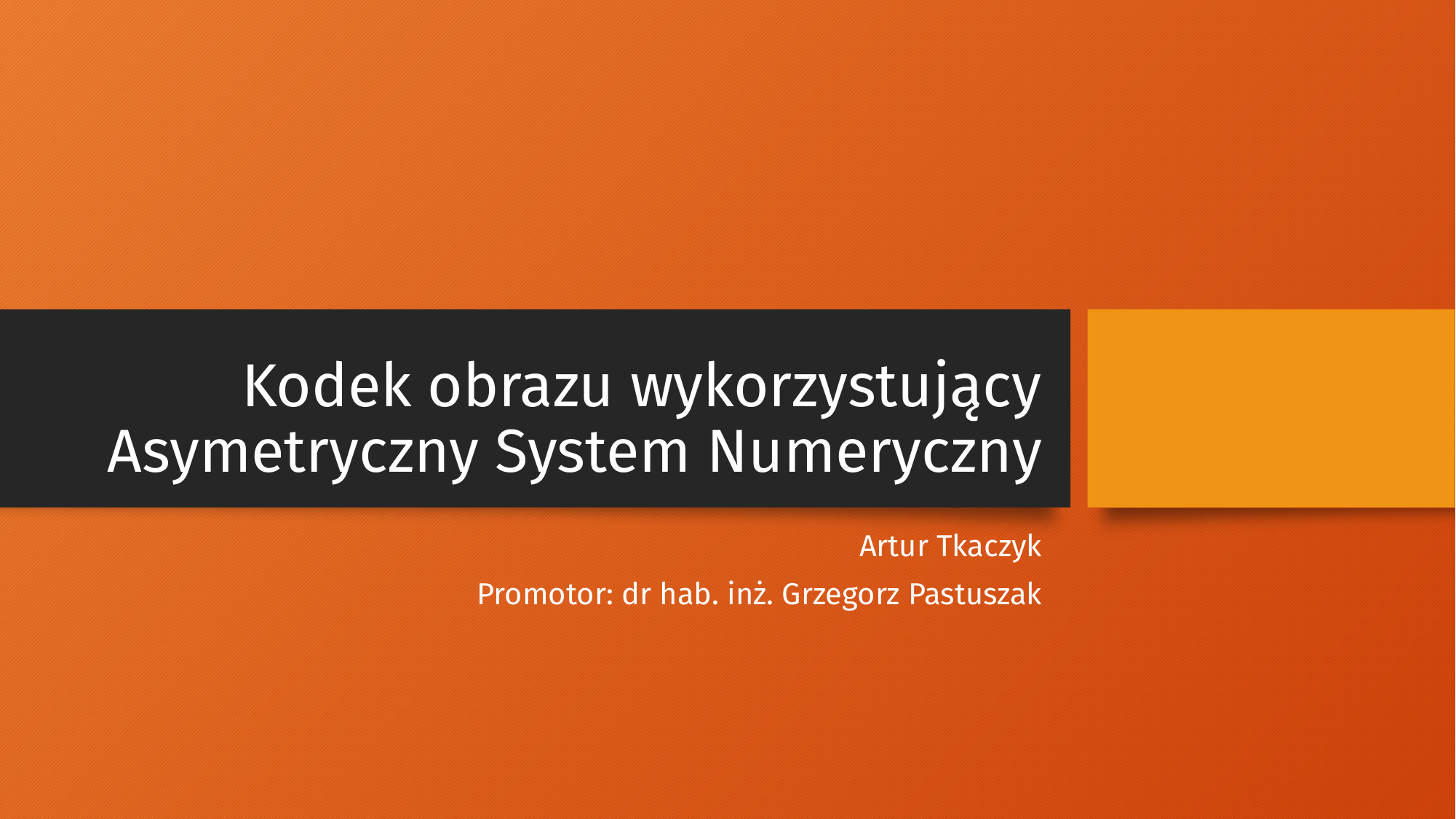

# Kodek obrazu wykorzystujący Asymetryczny System Numeryczny
Artur Tkaczyk
Promotor: dr hab. inż. Grzegorz Pastuszak